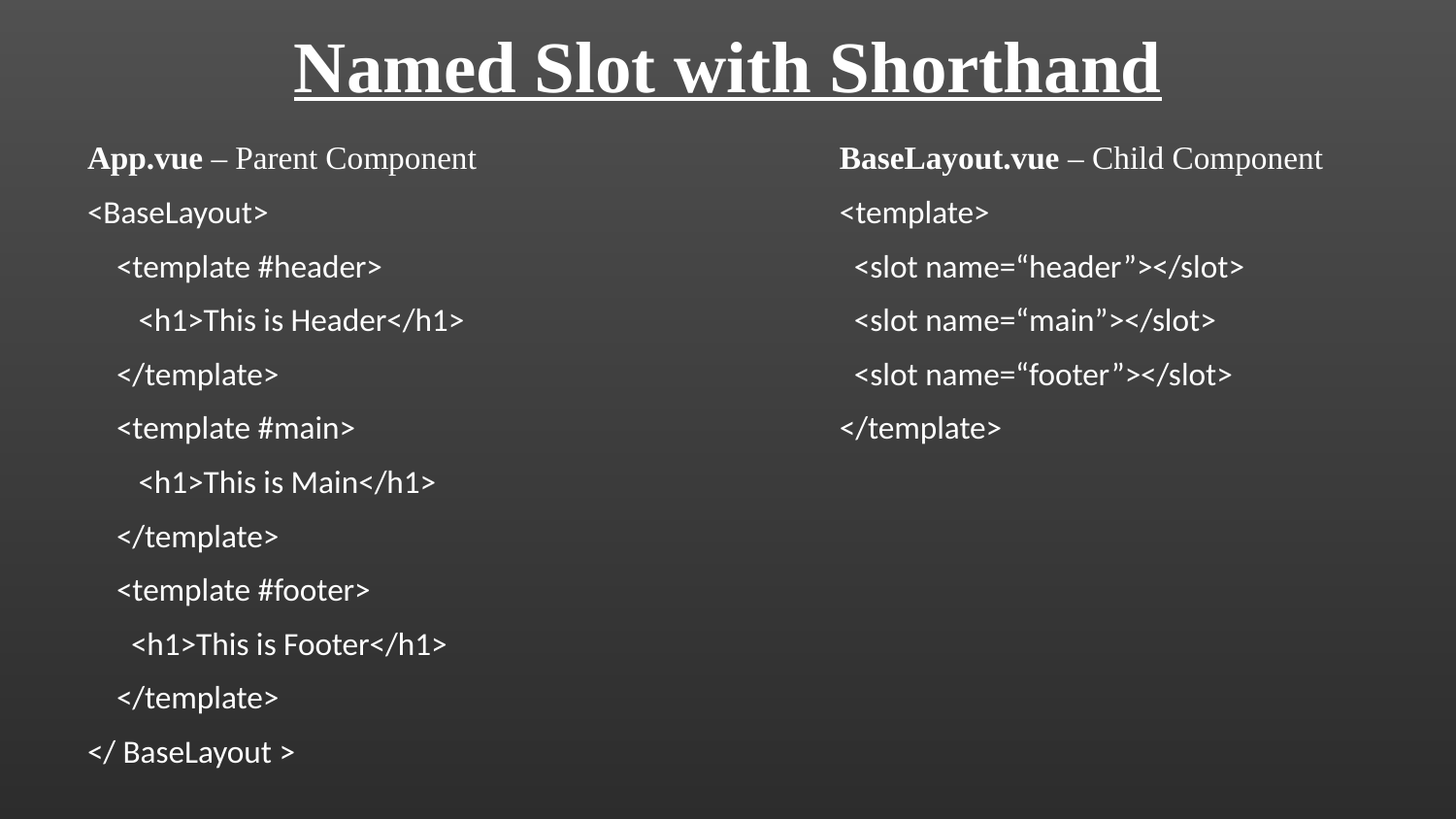

Named Slot with Shorthand
App.vue – Parent Component
<BaseLayout>
    <template #header>
       <h1>This is Header</h1>
    </template>
    <template #main>
       <h1>This is Main</h1>
    </template>
    <template #footer>
      <h1>This is Footer</h1>
    </template>
</ BaseLayout >
BaseLayout.vue – Child Component
<template>
  <slot name=“header”></slot>
  <slot name=“main”></slot>
  <slot name=“footer”></slot>
</template>